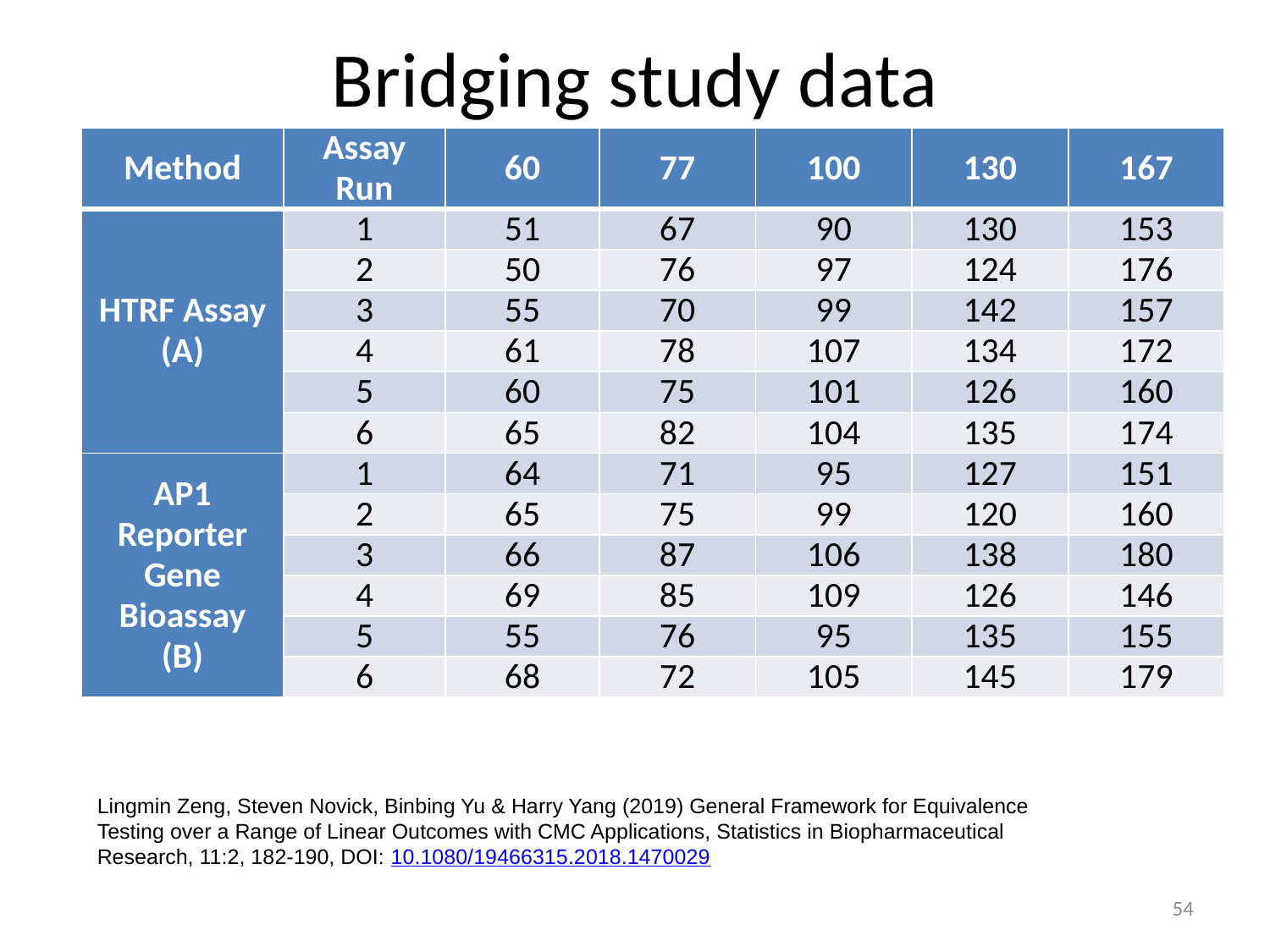

# Bridging study data
| Method | Assay Run | 60 | 77 | 100 | 130 | 167 |
| --- | --- | --- | --- | --- | --- | --- |
| HTRF Assay (A) | 1 | 51 | 67 | 90 | 130 | 153 |
|  | 2 | 50 | 76 | 97 | 124 | 176 |
|  | 3 | 55 | 70 | 99 | 142 | 157 |
|  | 4 | 61 | 78 | 107 | 134 | 172 |
|  | 5 | 60 | 75 | 101 | 126 | 160 |
|  | 6 | 65 | 82 | 104 | 135 | 174 |
| AP1 Reporter Gene Bioassay (B) | 1 | 64 | 71 | 95 | 127 | 151 |
|  | 2 | 65 | 75 | 99 | 120 | 160 |
|  | 3 | 66 | 87 | 106 | 138 | 180 |
|  | 4 | 69 | 85 | 109 | 126 | 146 |
|  | 5 | 55 | 76 | 95 | 135 | 155 |
|  | 6 | 68 | 72 | 105 | 145 | 179 |
Lingmin Zeng, Steven Novick, Binbing Yu & Harry Yang (2019) General Framework for Equivalence Testing over a Range of Linear Outcomes with CMC Applications, Statistics in Biopharmaceutical Research, 11:2, 182-190, DOI: 10.1080/19466315.2018.1470029
54